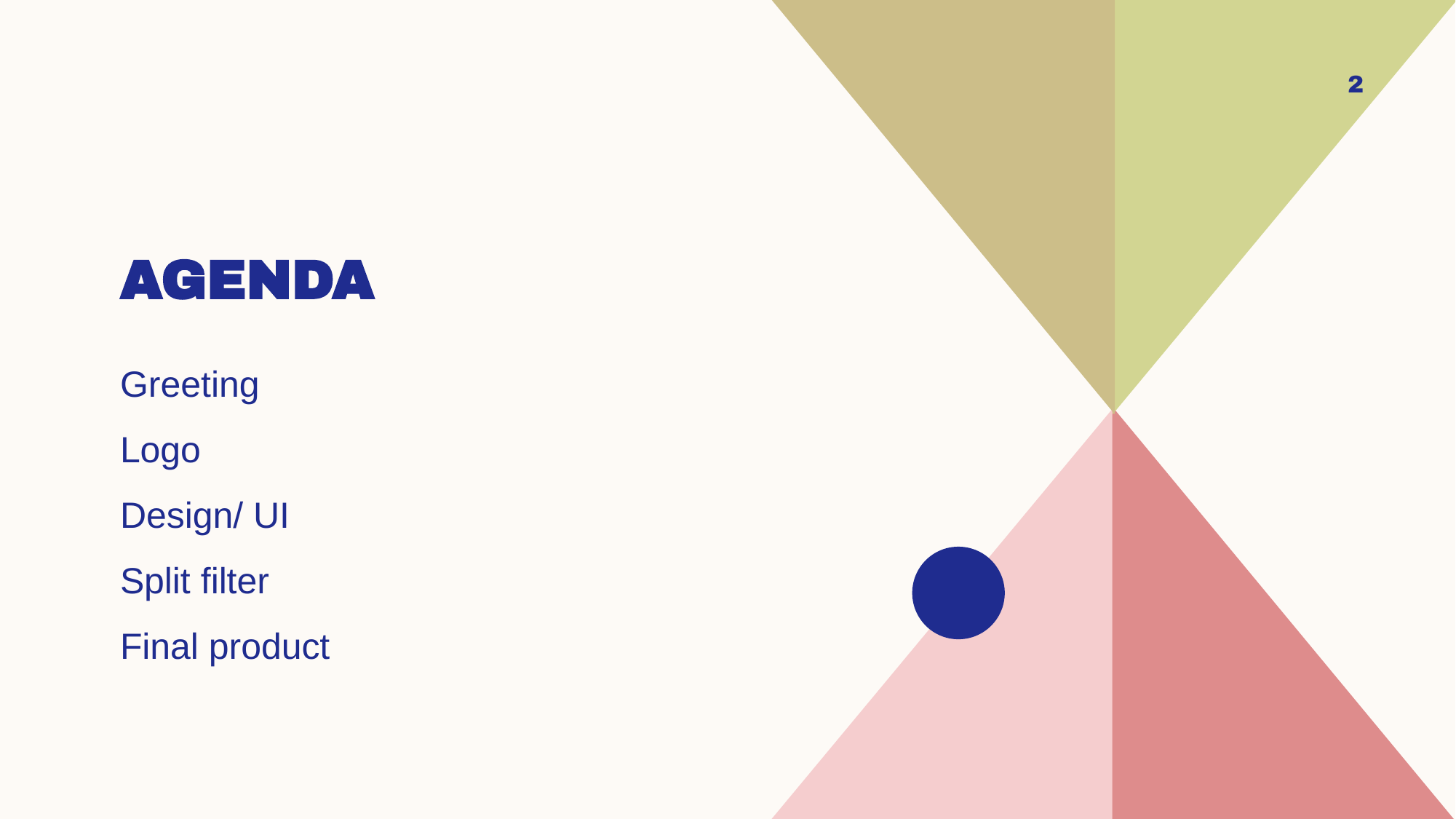

2
# agenda
Greeting
Logo
Design/ UI
Split filter
Final product